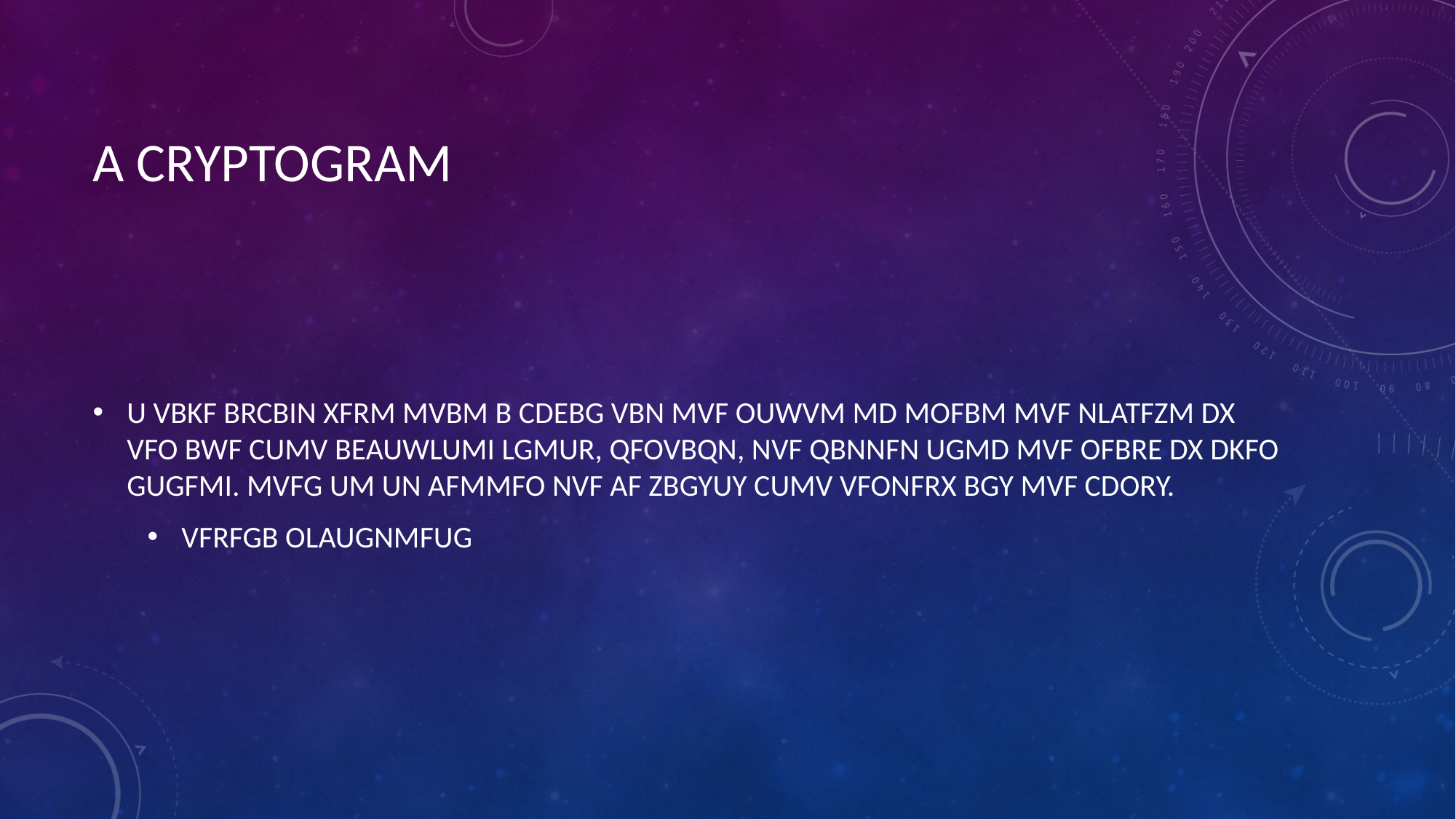

# A Cryptogram
U VBKF BRCBIN XFRM MVBM B CDEBG VBN MVF OUWVM MD MOFBM MVF NLATFZM DX VFO BWF CUMV BEAUWLUMI LGMUR, QFOVBQN, NVF QBNNFN UGMD MVF OFBRE DX DKFO GUGFMI. MVFG UM UN AFMMFO NVF AF ZBGYUY CUMV VFONFRX BGY MVF CDORY.
VFRFGB OLAUGNMFUG